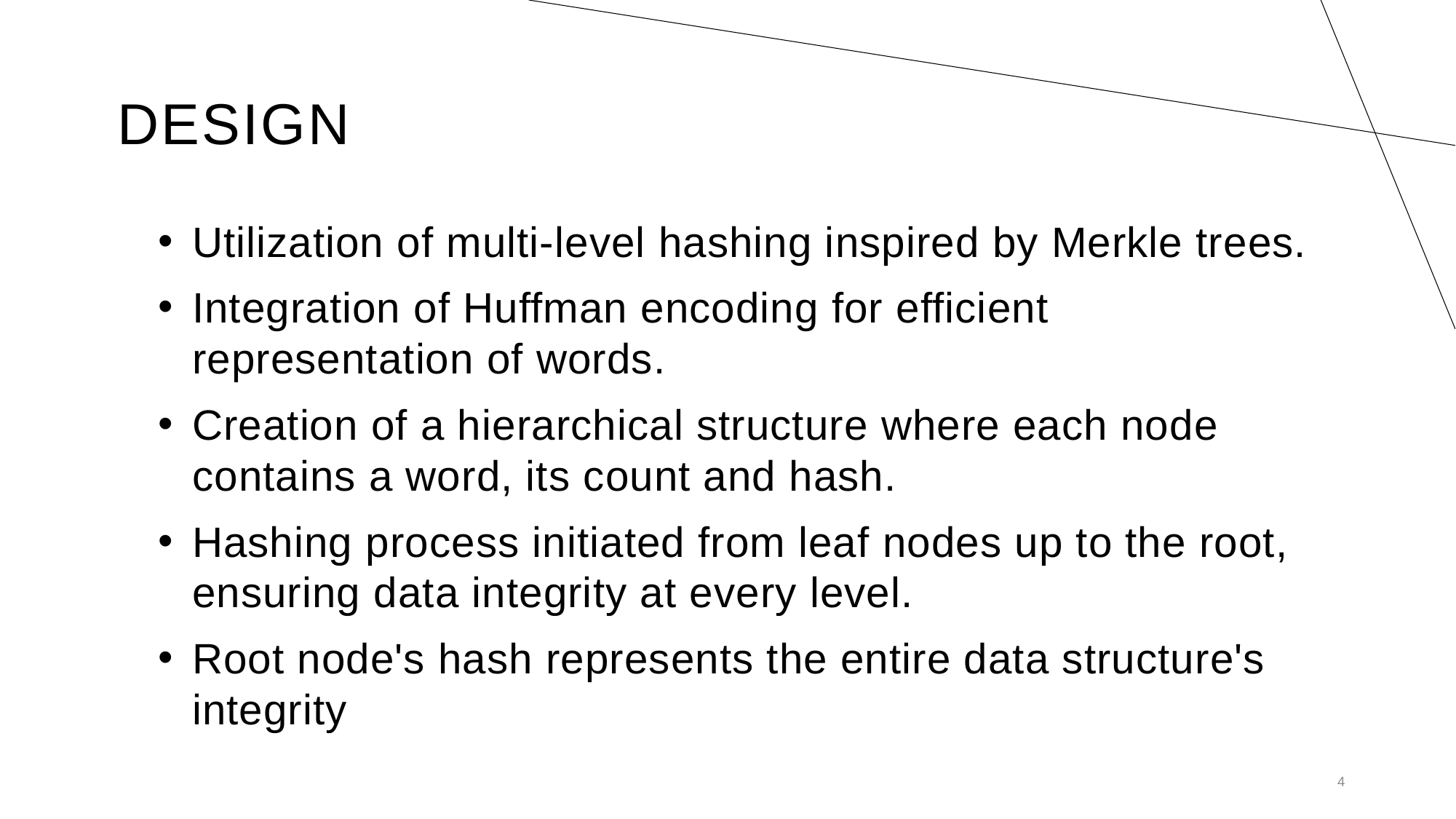

Design
Utilization of multi-level hashing inspired by Merkle trees.
Integration of Huffman encoding for efficient representation of words.
Creation of a hierarchical structure where each node contains a word, its count and hash.
Hashing process initiated from leaf nodes up to the root, ensuring data integrity at every level.
Root node's hash represents the entire data structure's integrity

4